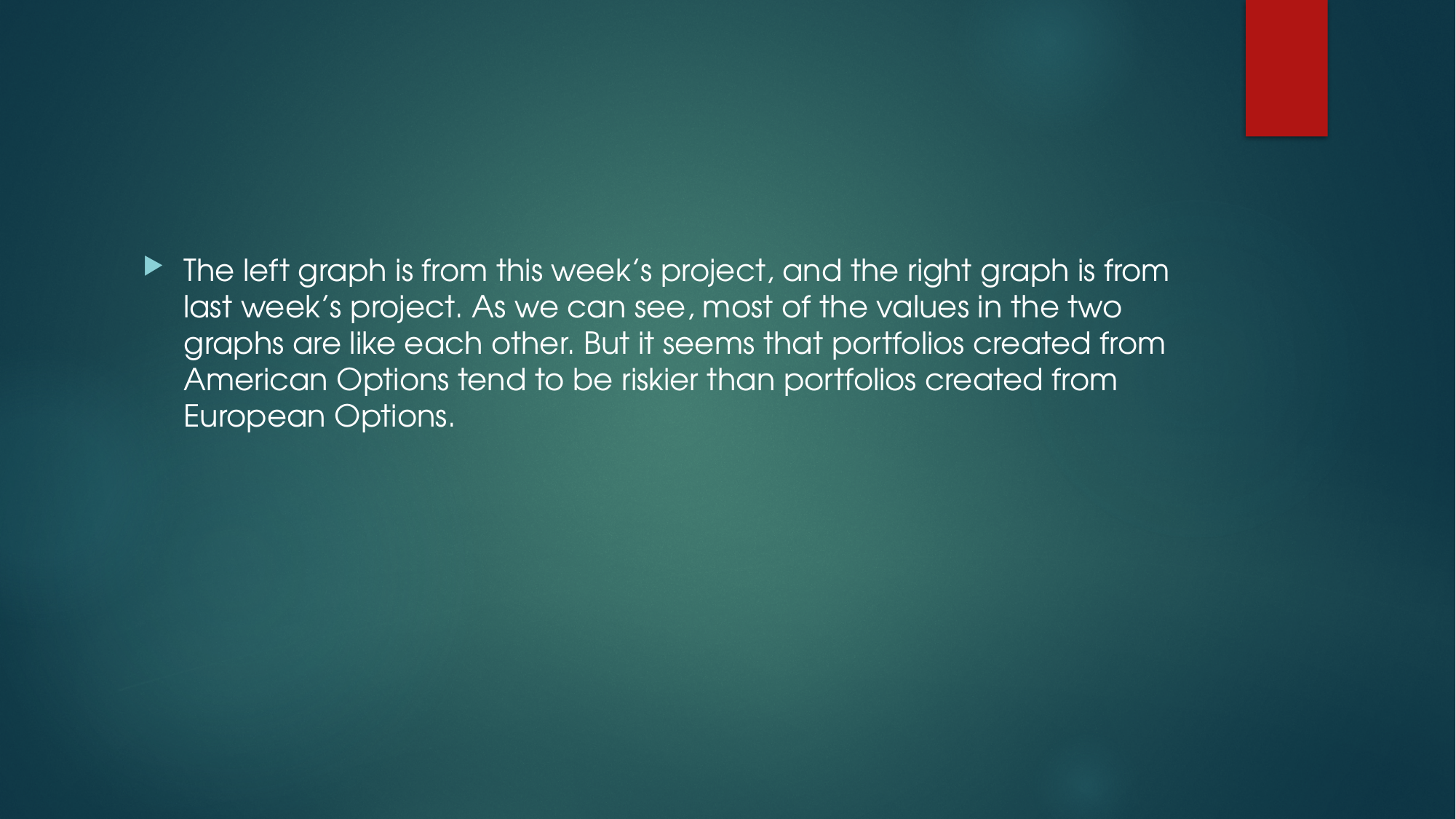

#
The left graph is from this week’s project, and the right graph is from last week’s project. As we can see, most of the values in the two graphs are like each other. But it seems that portfolios created from American Options tend to be riskier than portfolios created from European Options.